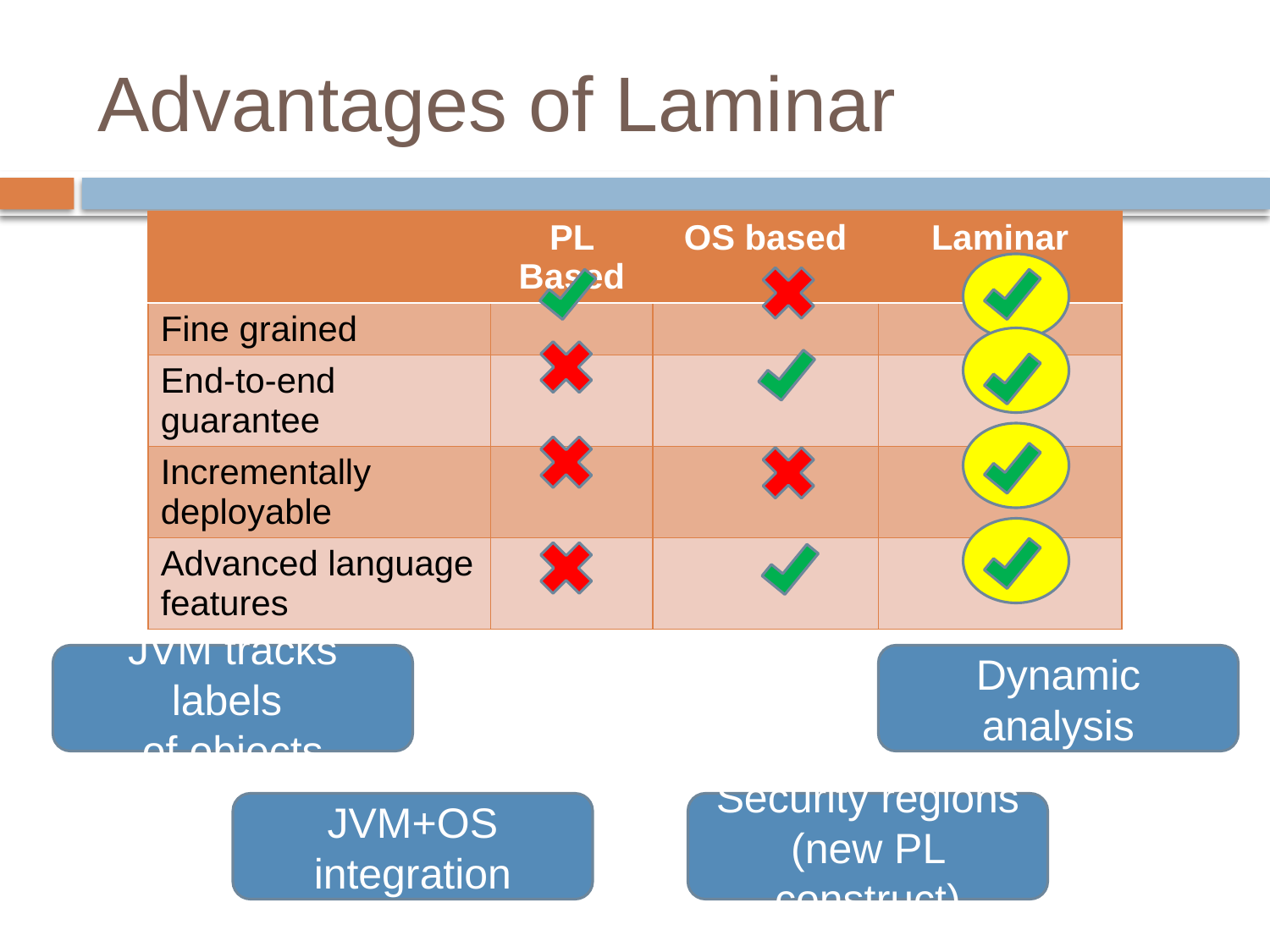

# Advantages of Laminar
|  | PL Based | OS based | Laminar |
| --- | --- | --- | --- |
| Fine grained |  |  |  |
| End-to-end guarantee |  |  |  |
| Incrementally deployable |  |  |  |
| Advanced language features |  |  |  |

JVM tracks labels
of objects
Dynamic analysis
JVM+OS integration
Security regions
(new PL construct)